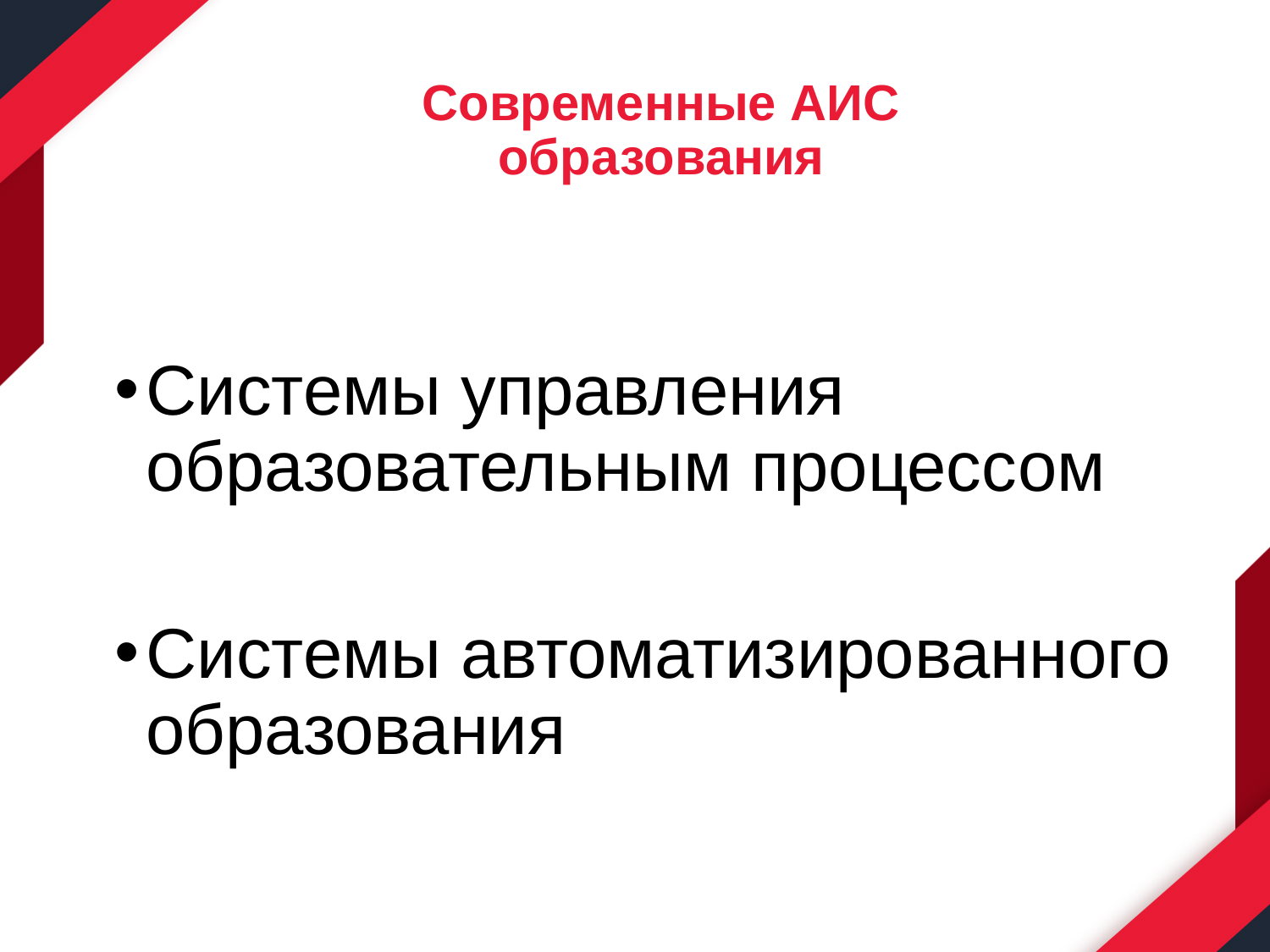

# Современные АИС образования
Системы управления образовательным процессом

Системы автоматизированного образования